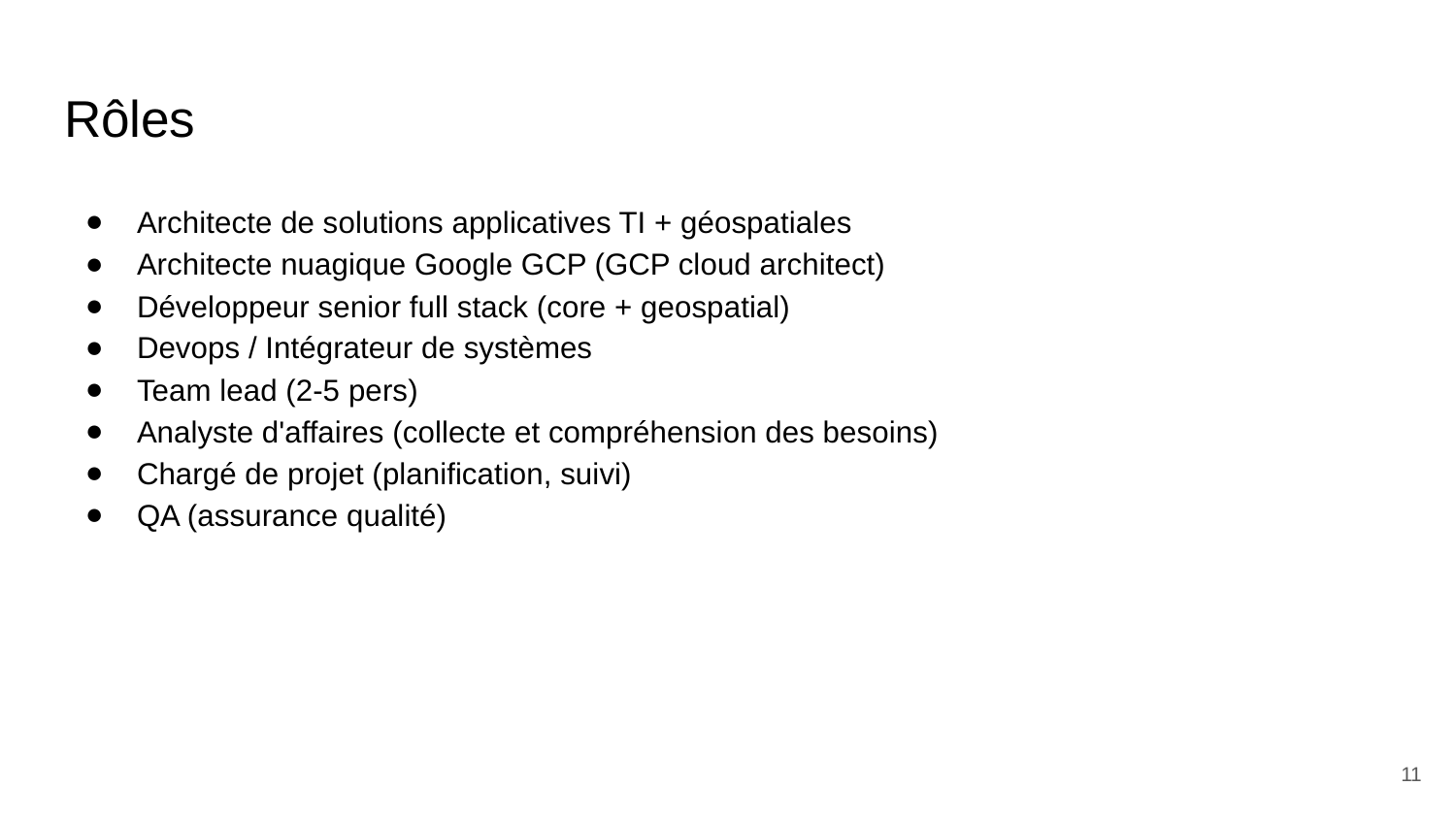

# Rôles
Architecte de solutions applicatives TI + géospatiales
Architecte nuagique Google GCP (GCP cloud architect)
Développeur senior full stack (core + geospatial)
Devops / Intégrateur de systèmes
Team lead (2-5 pers)
Analyste d'affaires (collecte et compréhension des besoins)
Chargé de projet (planification, suivi)
QA (assurance qualité)
11